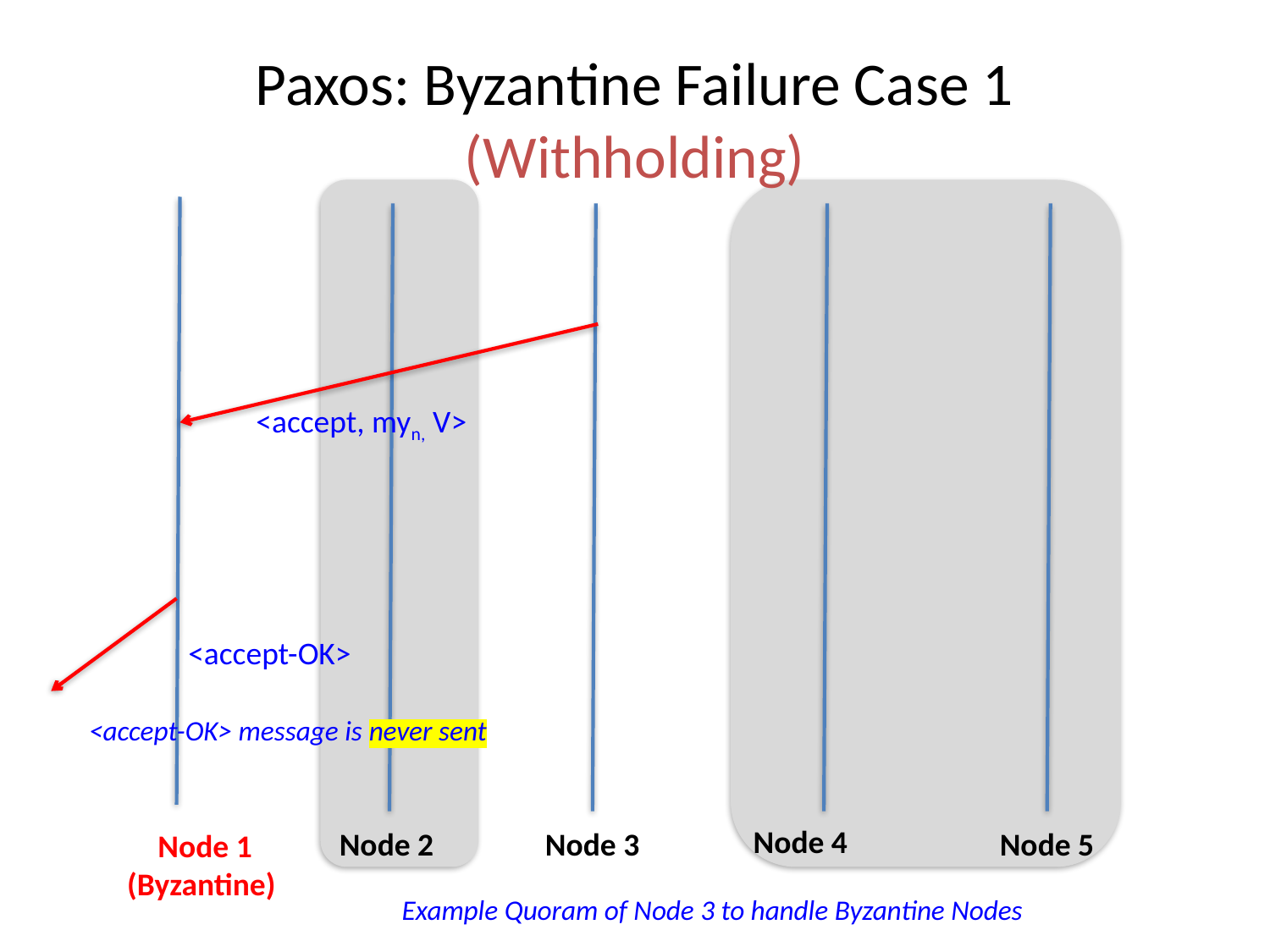

# Paxos: Byzantine Failure Case 1 (Withholding)

<accept, myn, V>

<accept-OK>

<accept-OK> message is never sent
Node 4
Node 5
Node 2
Node 3
Node 1
(Byzantine)
Example Quoram of Node 3 to handle Byzantine Nodes